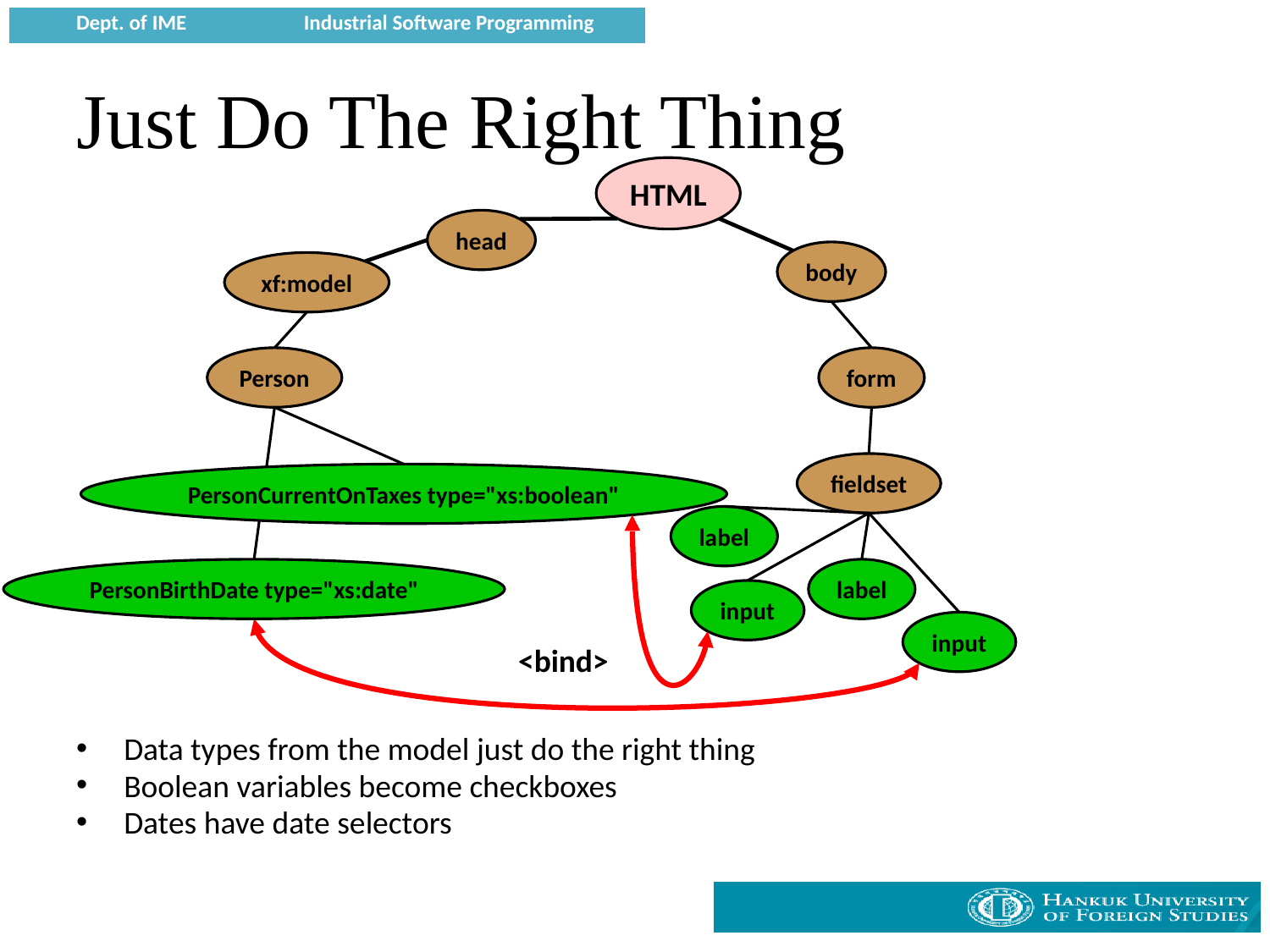

# Just Do The Right Thing
HTML
head
body
xf:model
Person
form
fieldset
PersonCurrentOnTaxes type="xs:boolean"
label
PersonBirthDate type="xs:date"
label
input
input
<bind>
Data types from the model just do the right thing
Boolean variables become checkboxes
Dates have date selectors
52